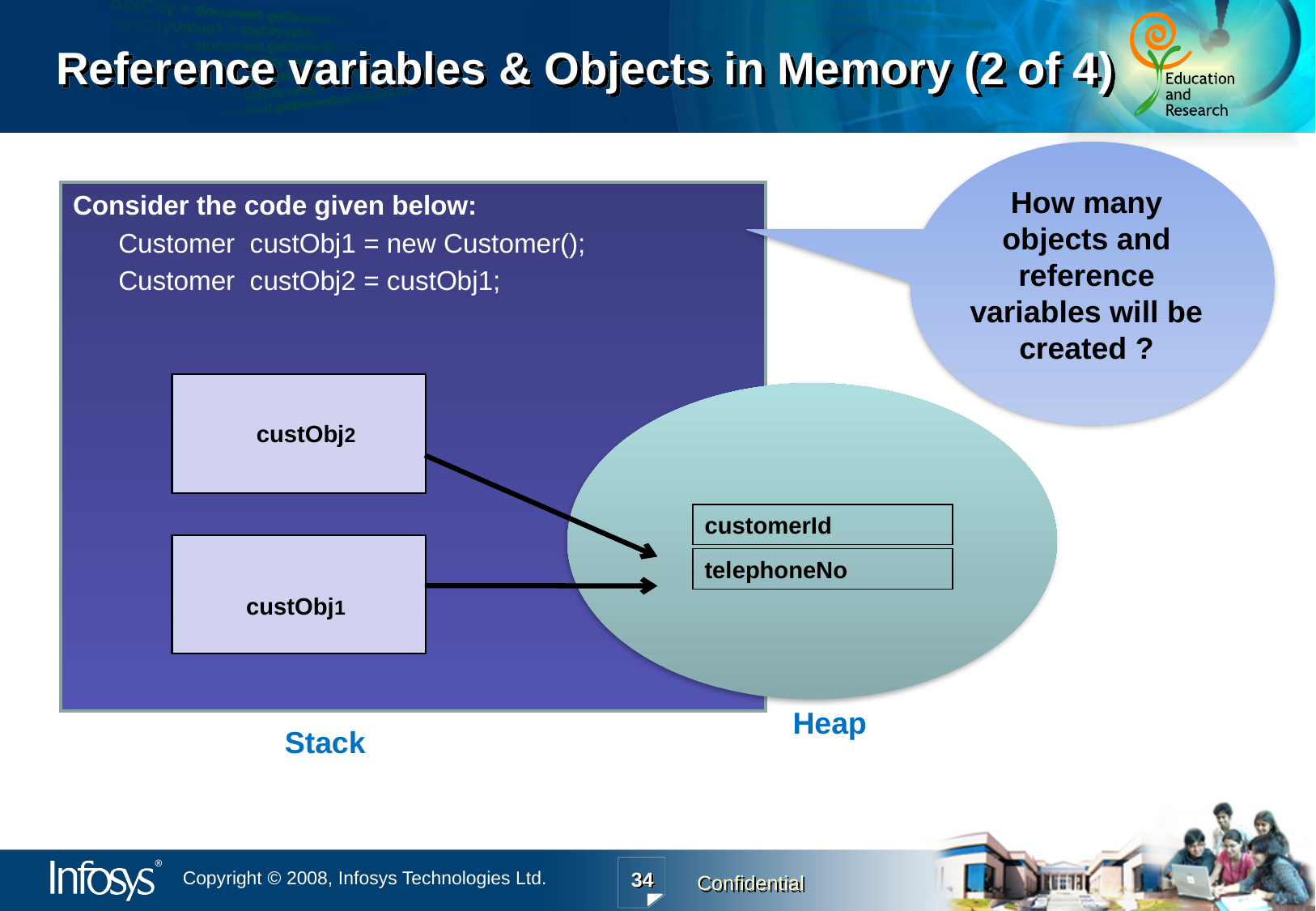

# Reference variables & Objects in Memory (2 of 4)
How many objects and reference variables will be created ?
Consider the code given below:
	Customer  custObj1 = new Customer();
	Customer  custObj2 = custObj1;

customerId

Stack
telephoneNo
Heap
custObj2
custObj1

34